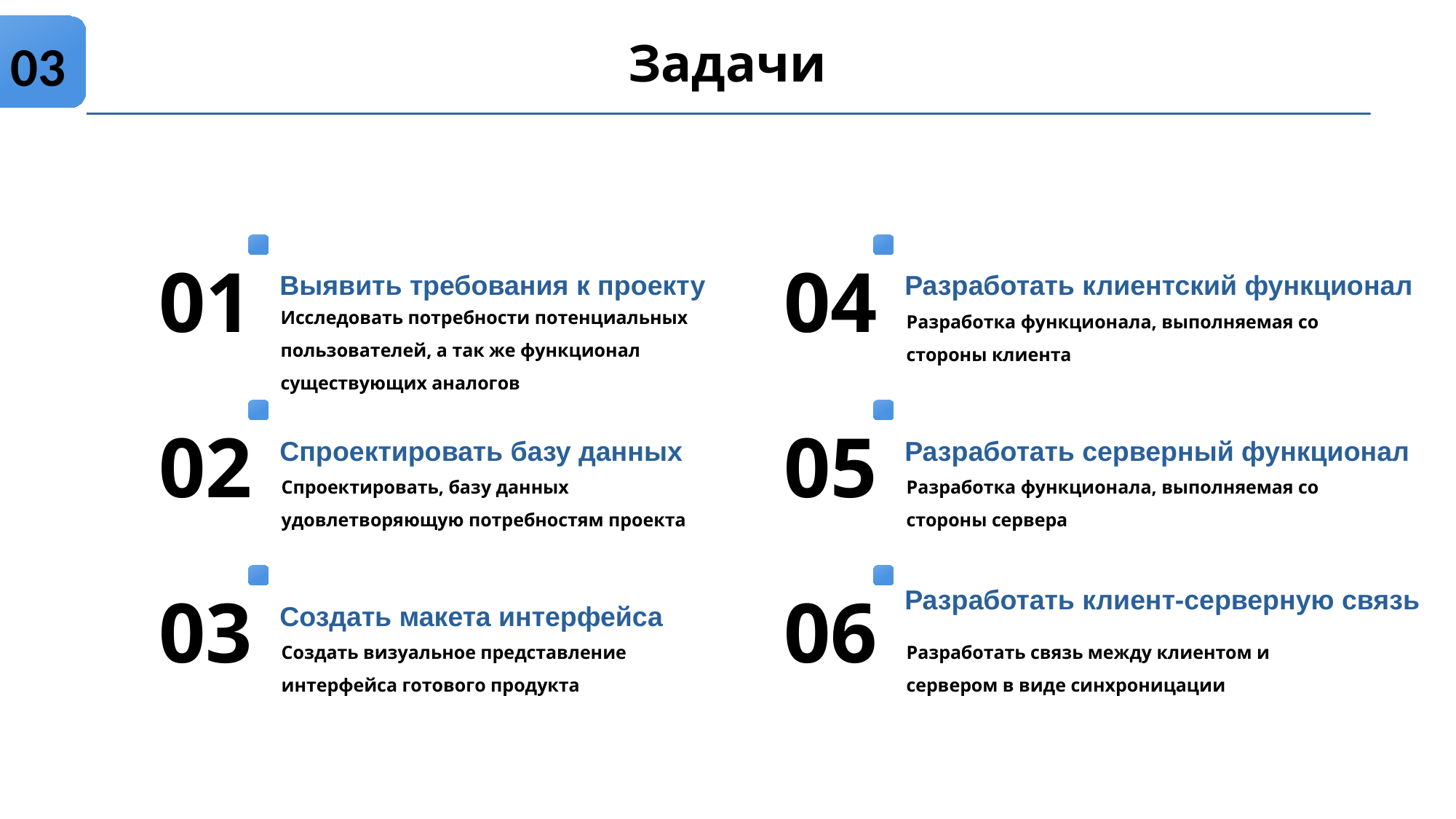

# Задачи
03

01
04
Выявить требования к проекту
Разработать клиентский функционал
Исследовать потребности потенциальных пользователей, а так же функционал существующих аналогов
Разработка функционала, выполняемая со стороны клиента

02
05
Спроектировать базу данных
Разработать серверный функционал
Спроектировать, базу данных удовлетворяющую потребностям проекта
Разработка функционала, выполняемая со стороны сервера

03
06
Создать макета интерфейса
Разработать клиент-серверную связь
Создать визуальное представление интерфейса готового продукта
Разработать связь между клиентом и сервером в виде синхроницации